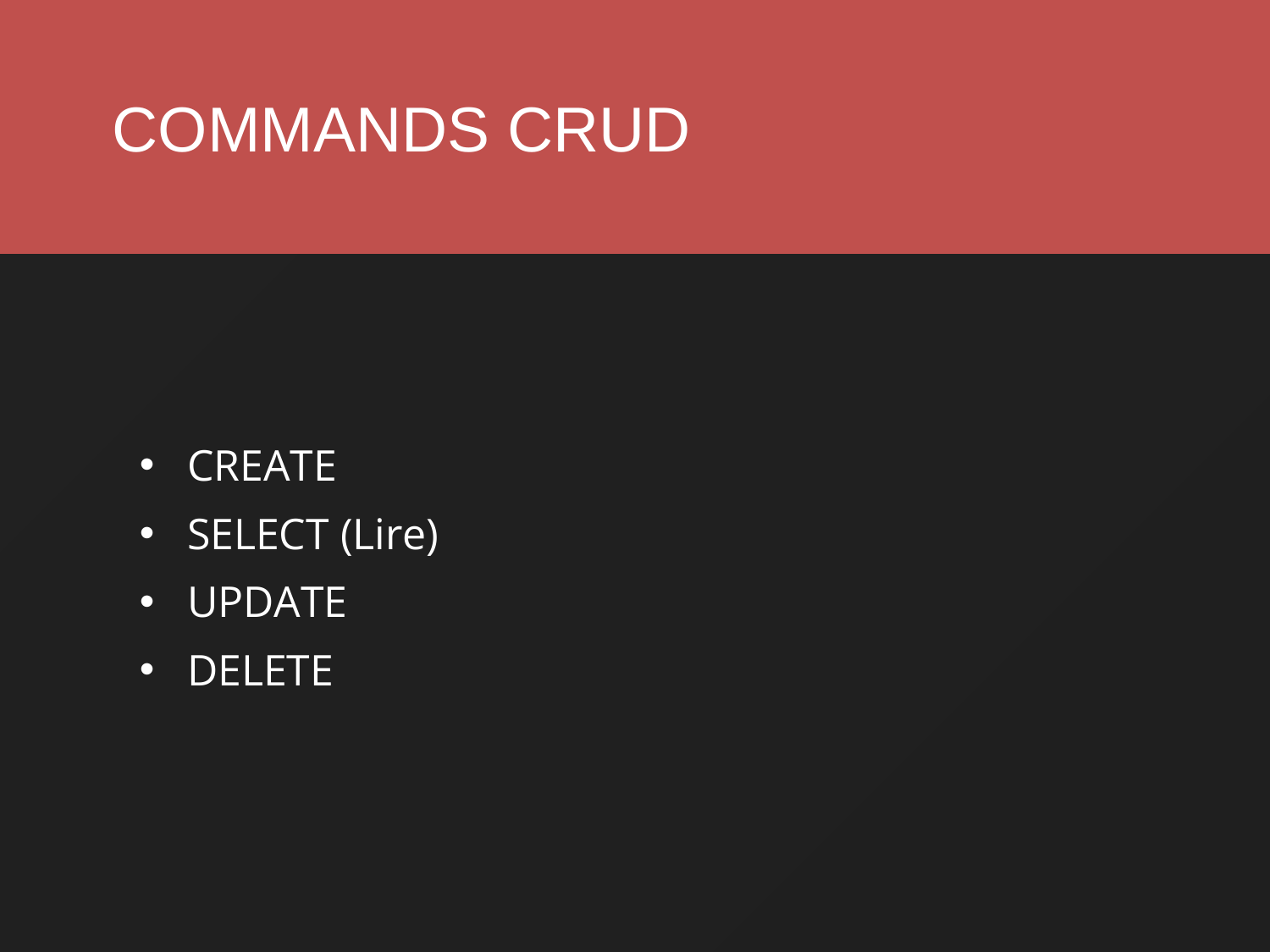

COMMANDS CRUD

CREATE
SELECT (Lire)
UPDATE
DELETE